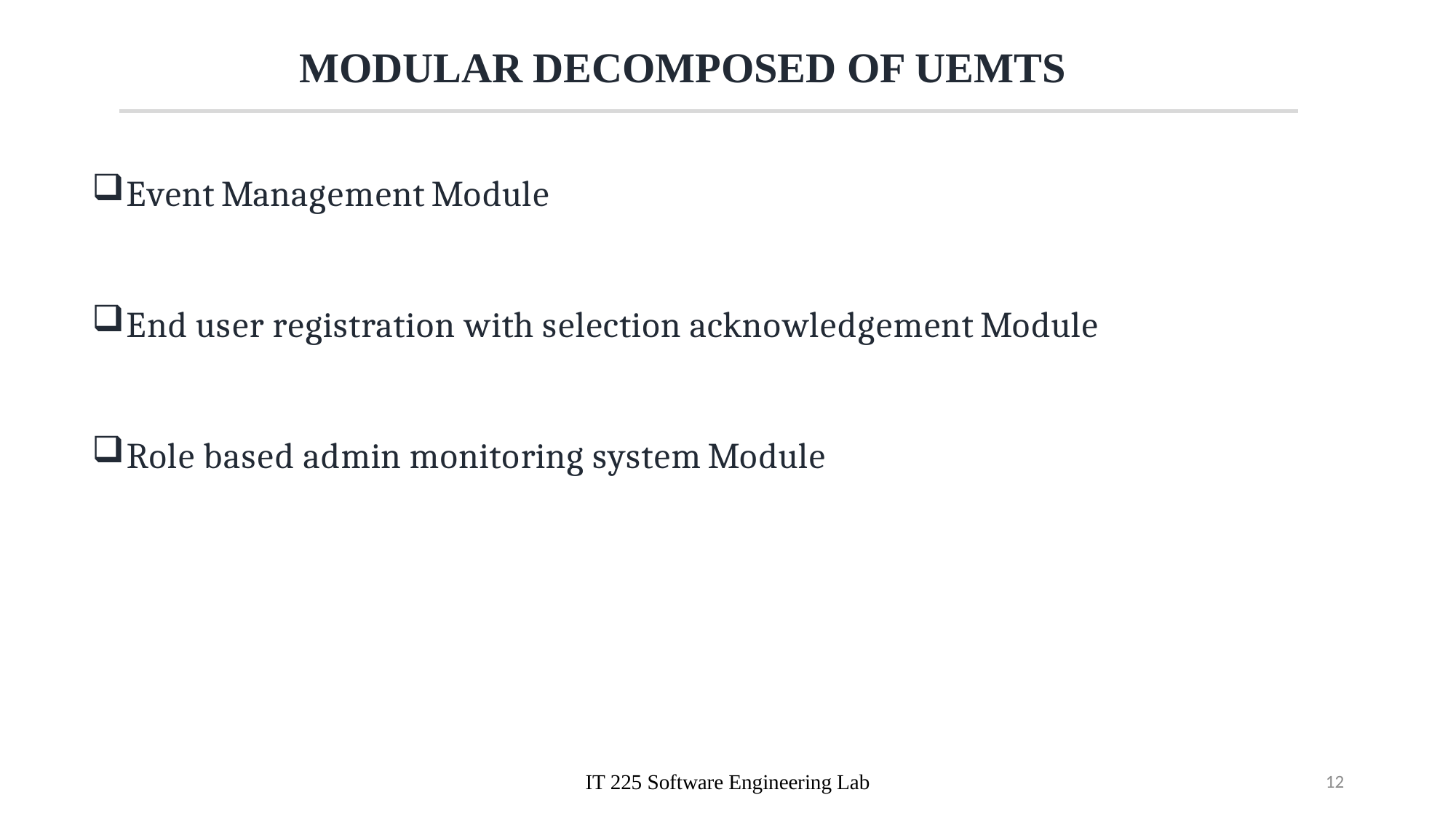

# MODULAR DECOMPOSED OF UEMTS
Event Management Module

End user registration with selection acknowledgement Module

Role based admin monitoring system Module
IT 225 Software Engineering Lab
12